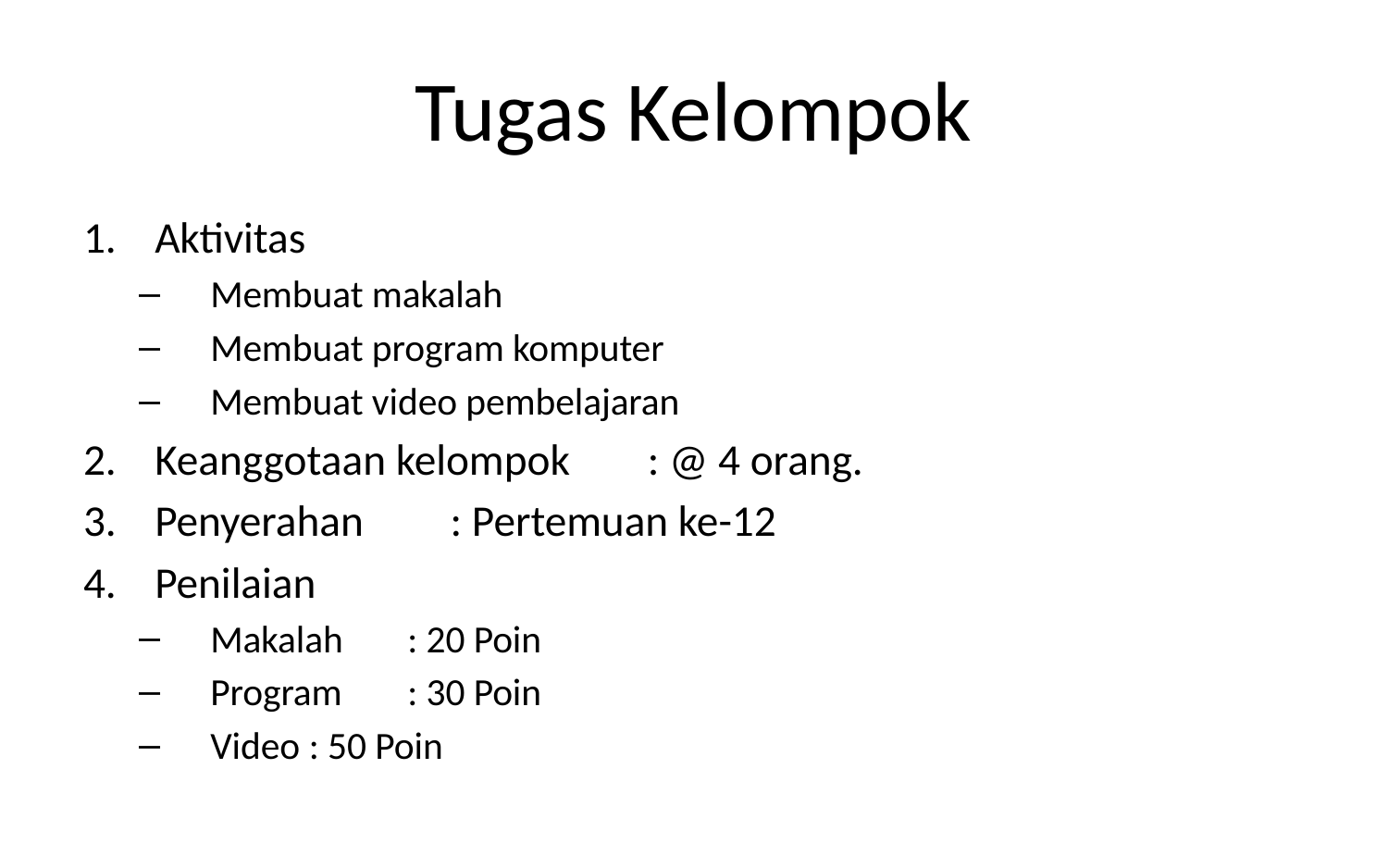

# Tugas Kelompok
Aktivitas
Membuat makalah
Membuat program komputer
Membuat video pembelajaran
Keanggotaan kelompok		: @ 4 orang.
Penyerahan			: Pertemuan ke-12
Penilaian
Makalah	: 20 Poin
Program	: 30 Poin
Video		: 50 Poin